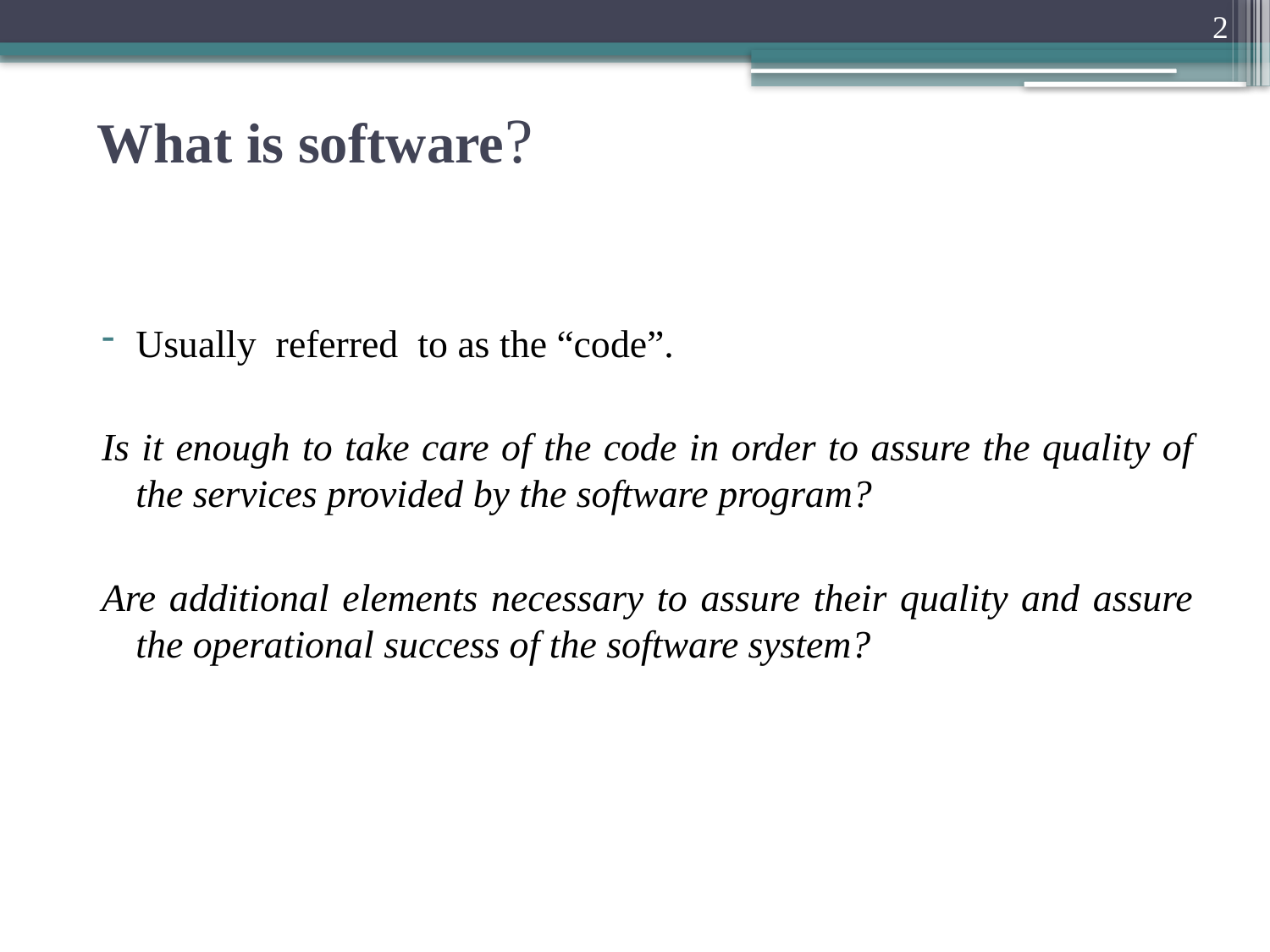

2
# What is software?
Usually  referred  to as the “code”.

Is it enough to take care of the code in order to assure the quality of the services provided by the software program?

Are additional elements necessary to assure their quality and assure the operational success of the software system?